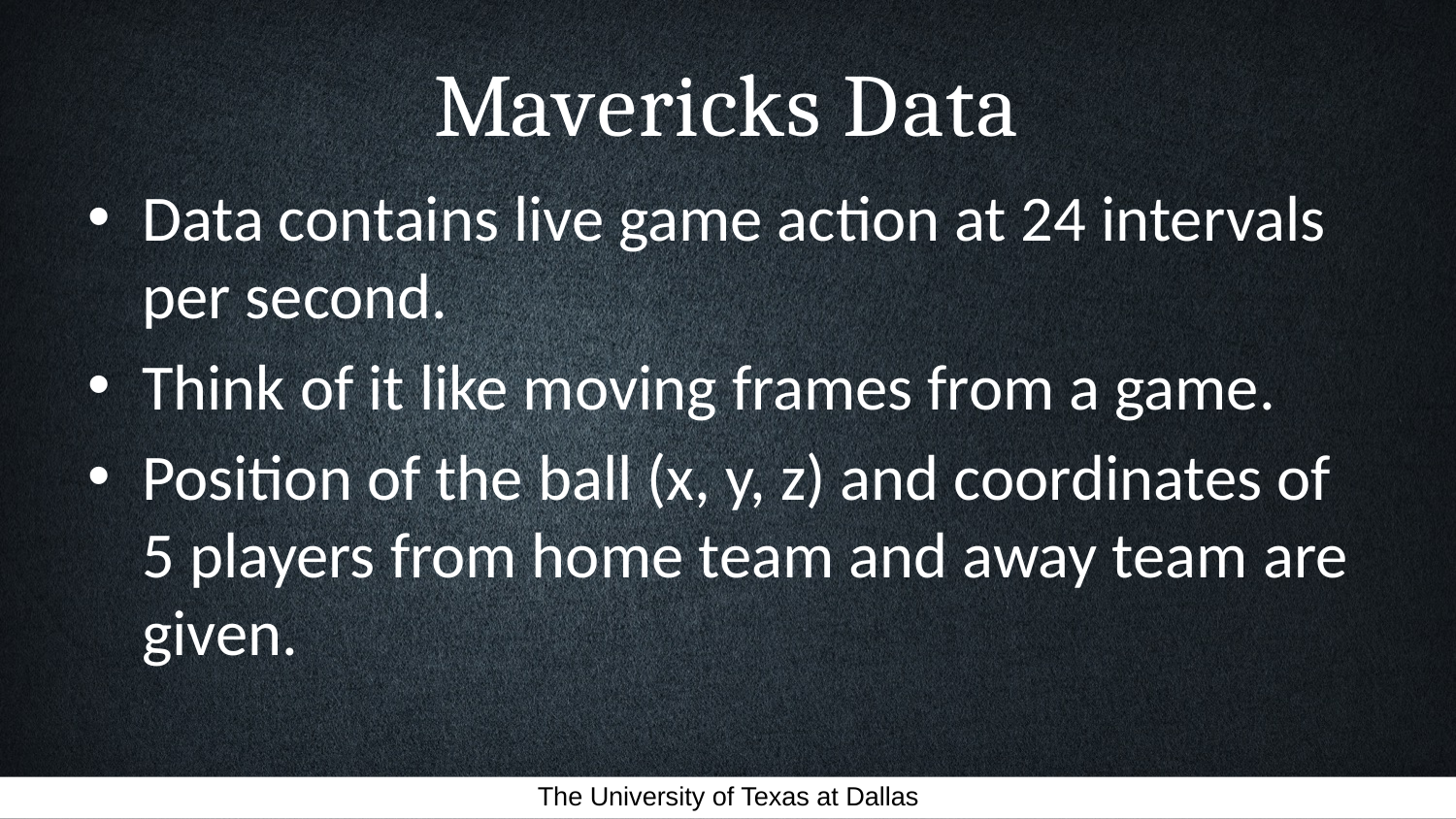

# Mavericks Data
Data contains live game action at 24 intervals per second.
Think of it like moving frames from a game.
Position of the ball (x, y, z) and coordinates of 5 players from home team and away team are given.